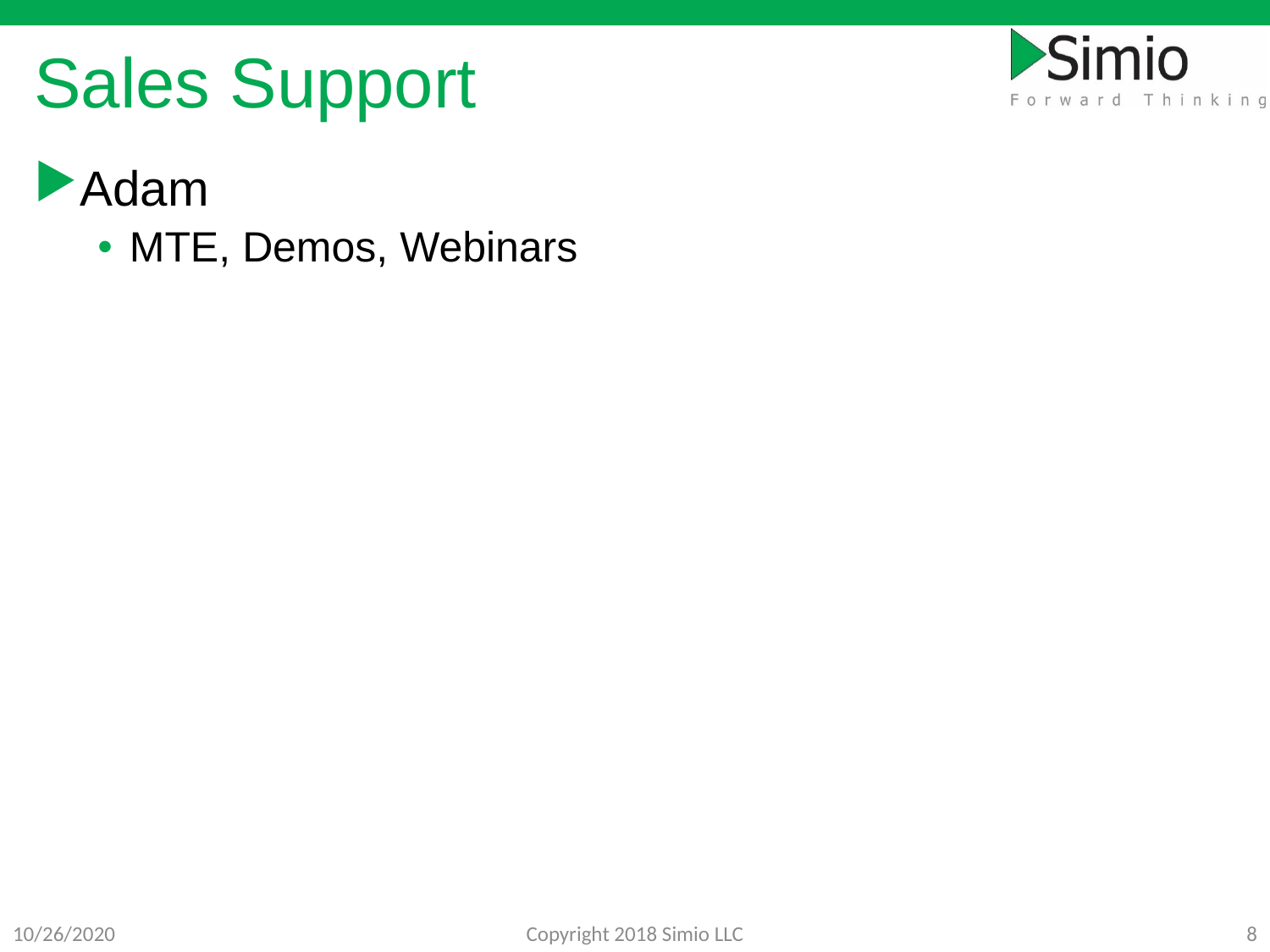

# Sales Support
Adam
MTE, Demos, Webinars